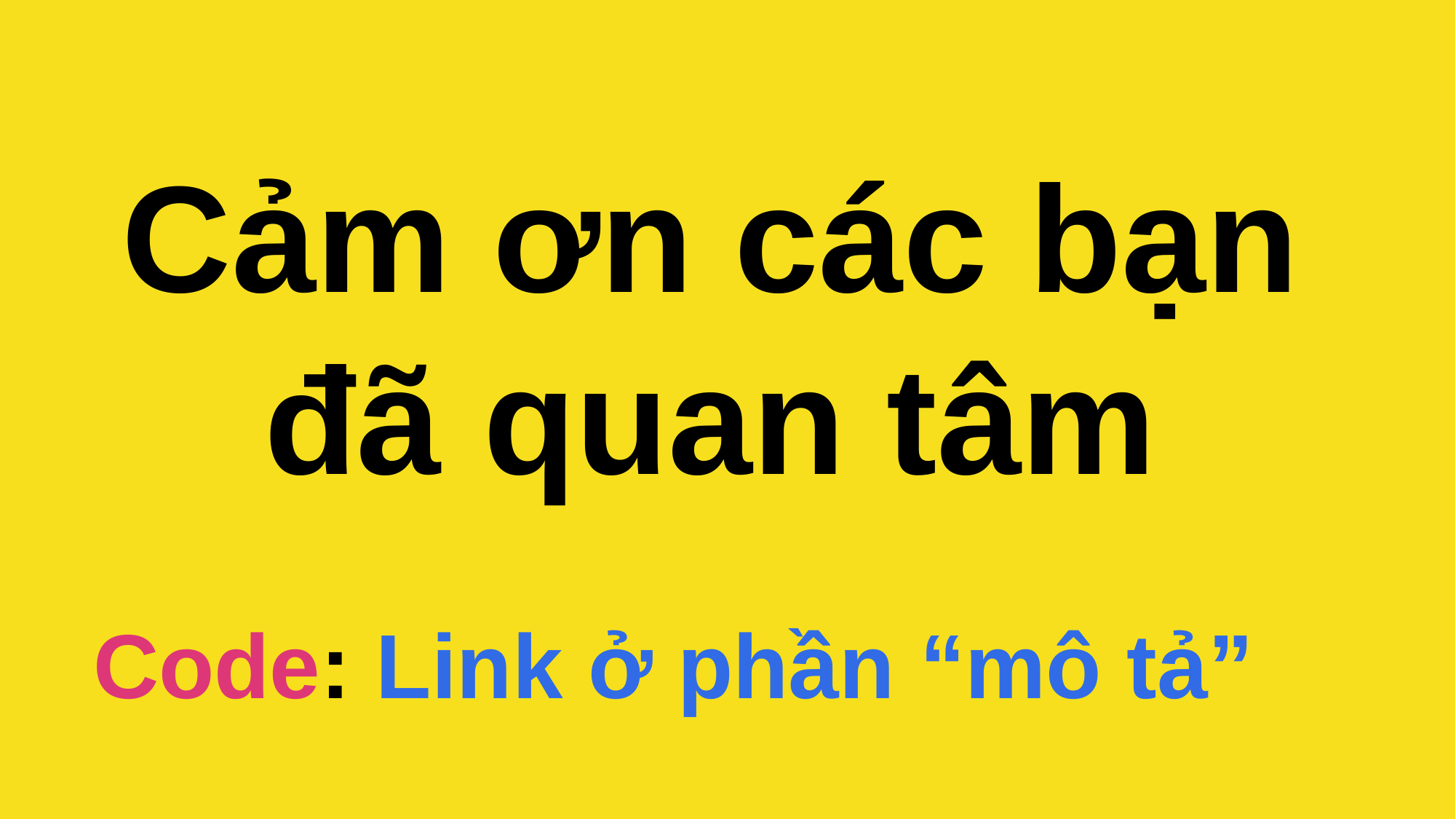

Cảm ơn các bạn đã quan tâm
 Code: Link ở phần “mô tả”